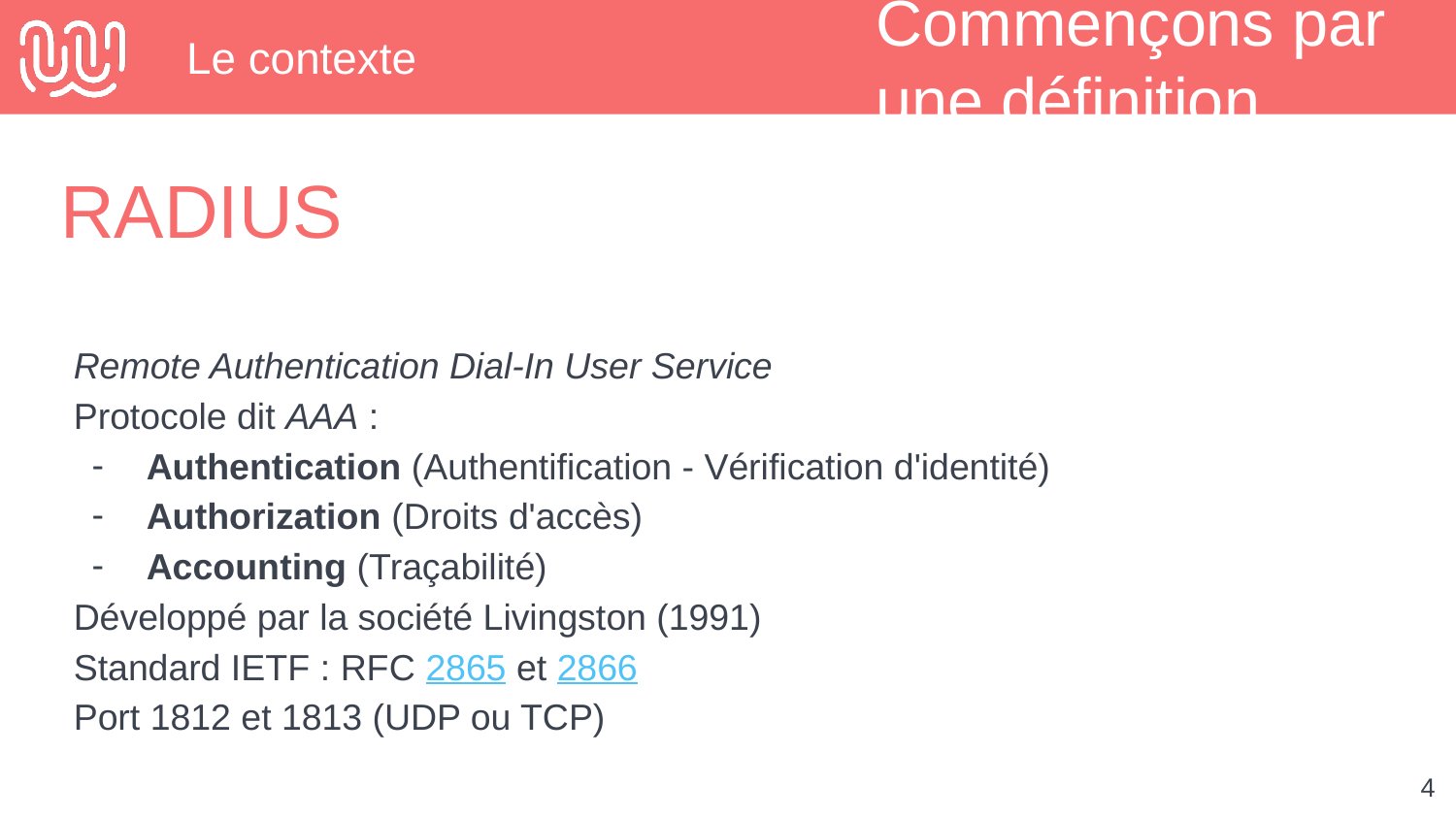

# Le contexte
Commençons par une définition
RADIUS
Remote Authentication Dial-In User Service
Protocole dit AAA :
Authentication (Authentification - Vérification d'identité)
Authorization (Droits d'accès)
Accounting (Traçabilité)
Développé par la société Livingston (1991)
Standard IETF : RFC 2865 et 2866
Port 1812 et 1813 (UDP ou TCP)
4